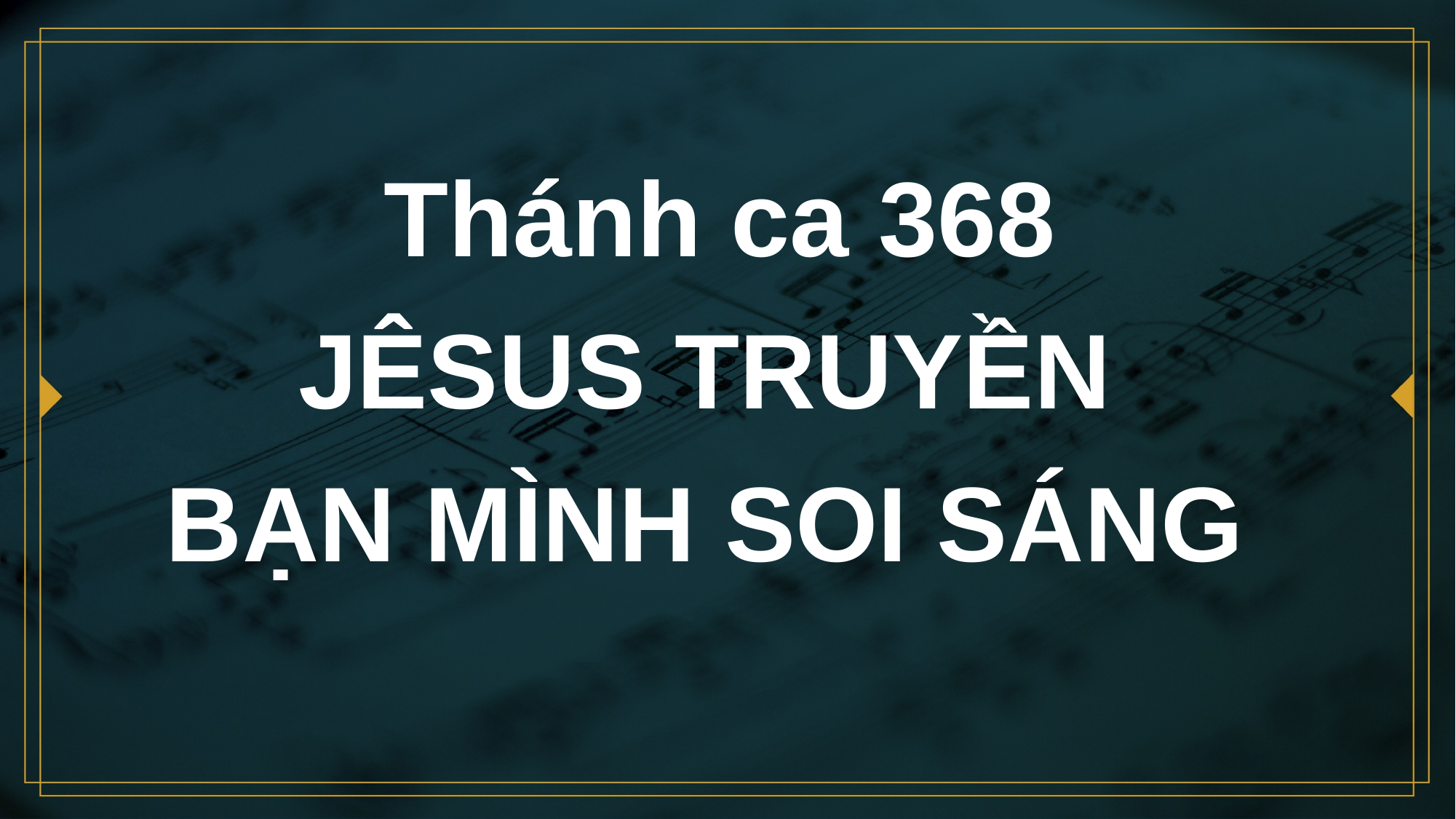

# Thánh ca 368 JÊSUS TRUYỀN BẠN MÌNH SOI SÁNG